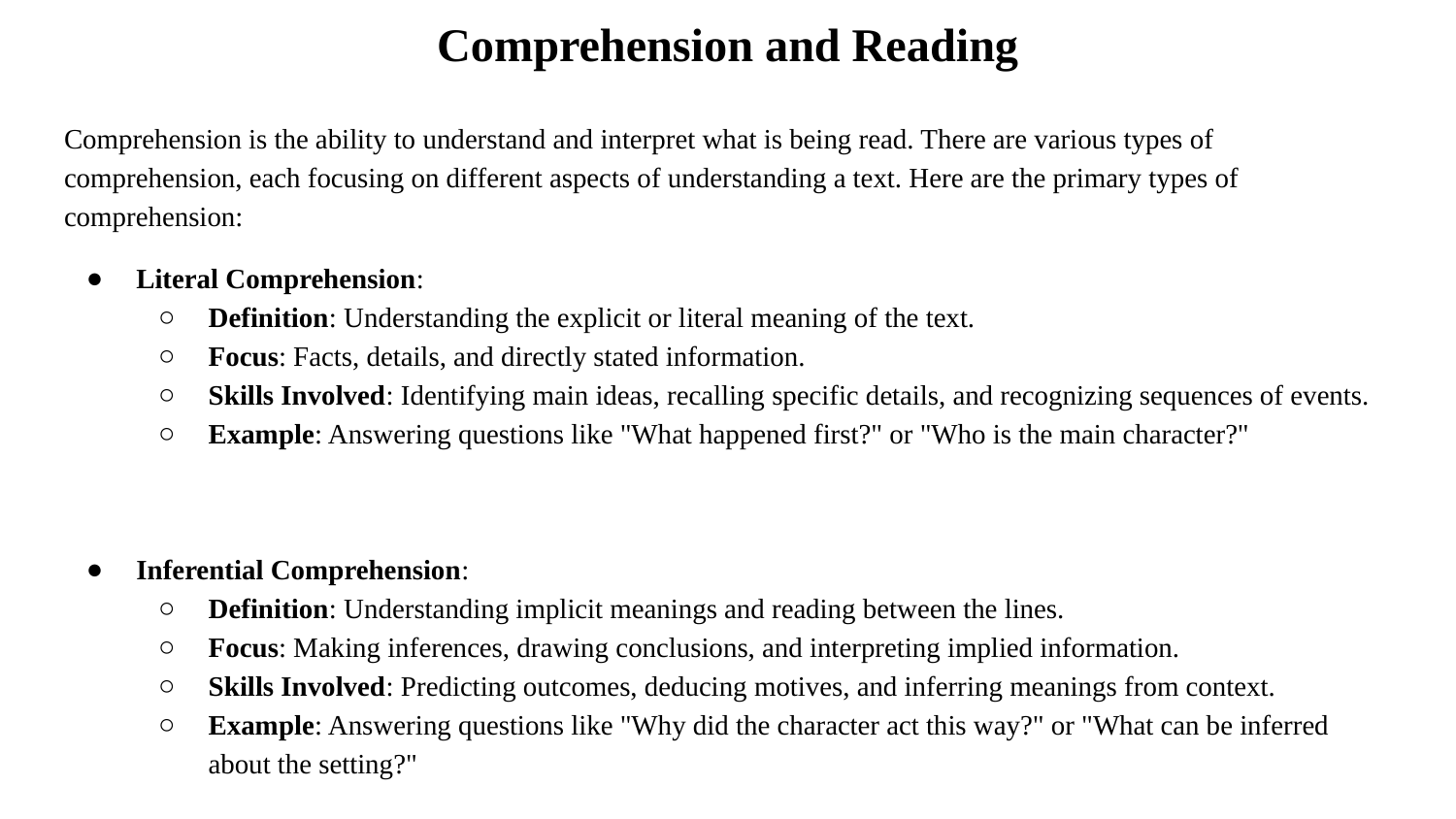

# Comprehension and Reading
Comprehension is the ability to understand and interpret what is being read. There are various types of comprehension, each focusing on different aspects of understanding a text. Here are the primary types of comprehension:
Literal Comprehension:
Definition: Understanding the explicit or literal meaning of the text.
Focus: Facts, details, and directly stated information.
Skills Involved: Identifying main ideas, recalling specific details, and recognizing sequences of events.
Example: Answering questions like "What happened first?" or "Who is the main character?"

Inferential Comprehension:
Definition: Understanding implicit meanings and reading between the lines.
Focus: Making inferences, drawing conclusions, and interpreting implied information.
Skills Involved: Predicting outcomes, deducing motives, and inferring meanings from context.
Example: Answering questions like "Why did the character act this way?" or "What can be inferred about the setting?"